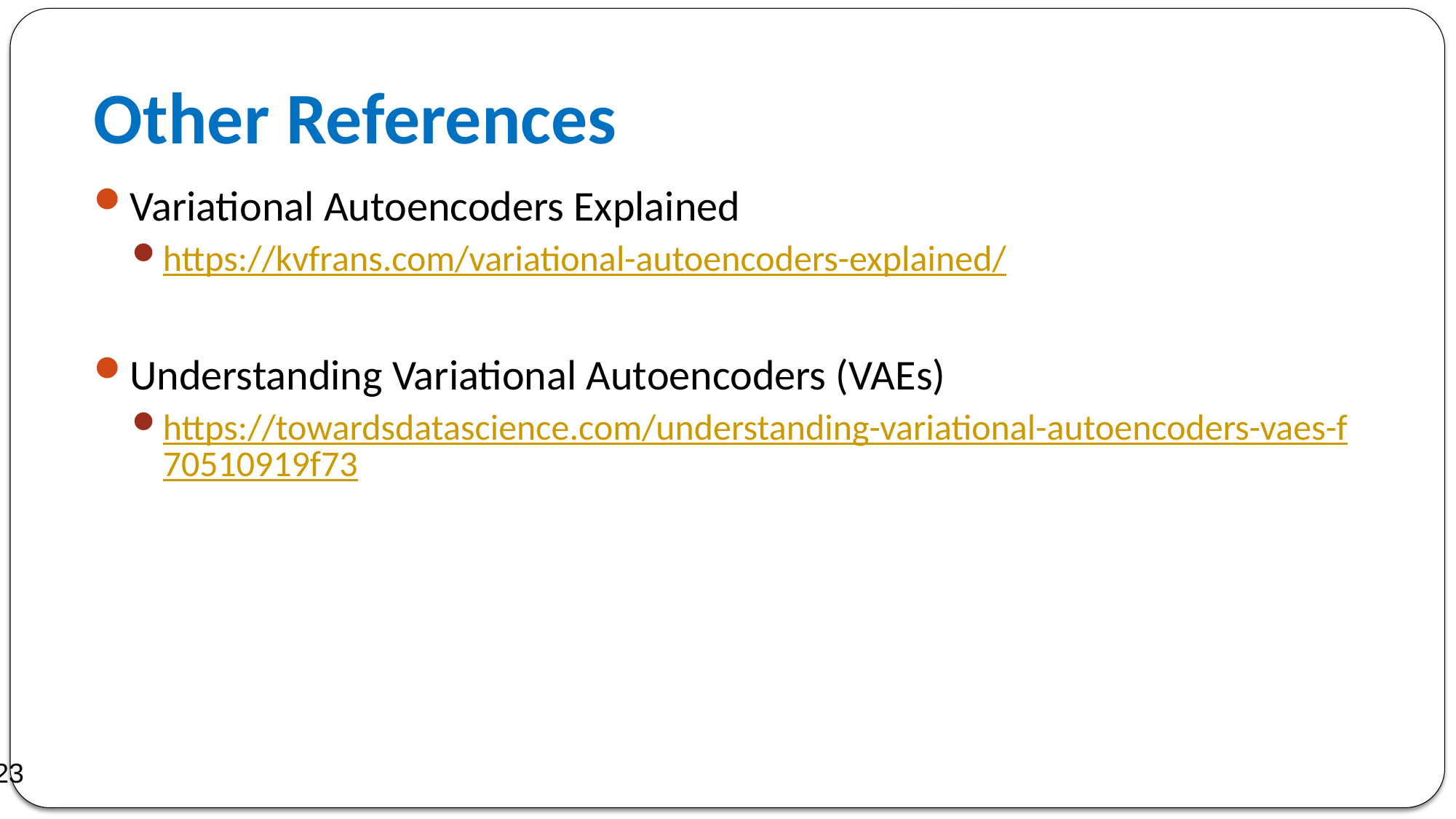

# Other References
Variational Autoencoders Explained
https://kvfrans.com/variational-autoencoders-explained/

Understanding Variational Autoencoders (VAEs)
https://towardsdatascience.com/understanding-variational-autoencoders-vaes-f70510919f73